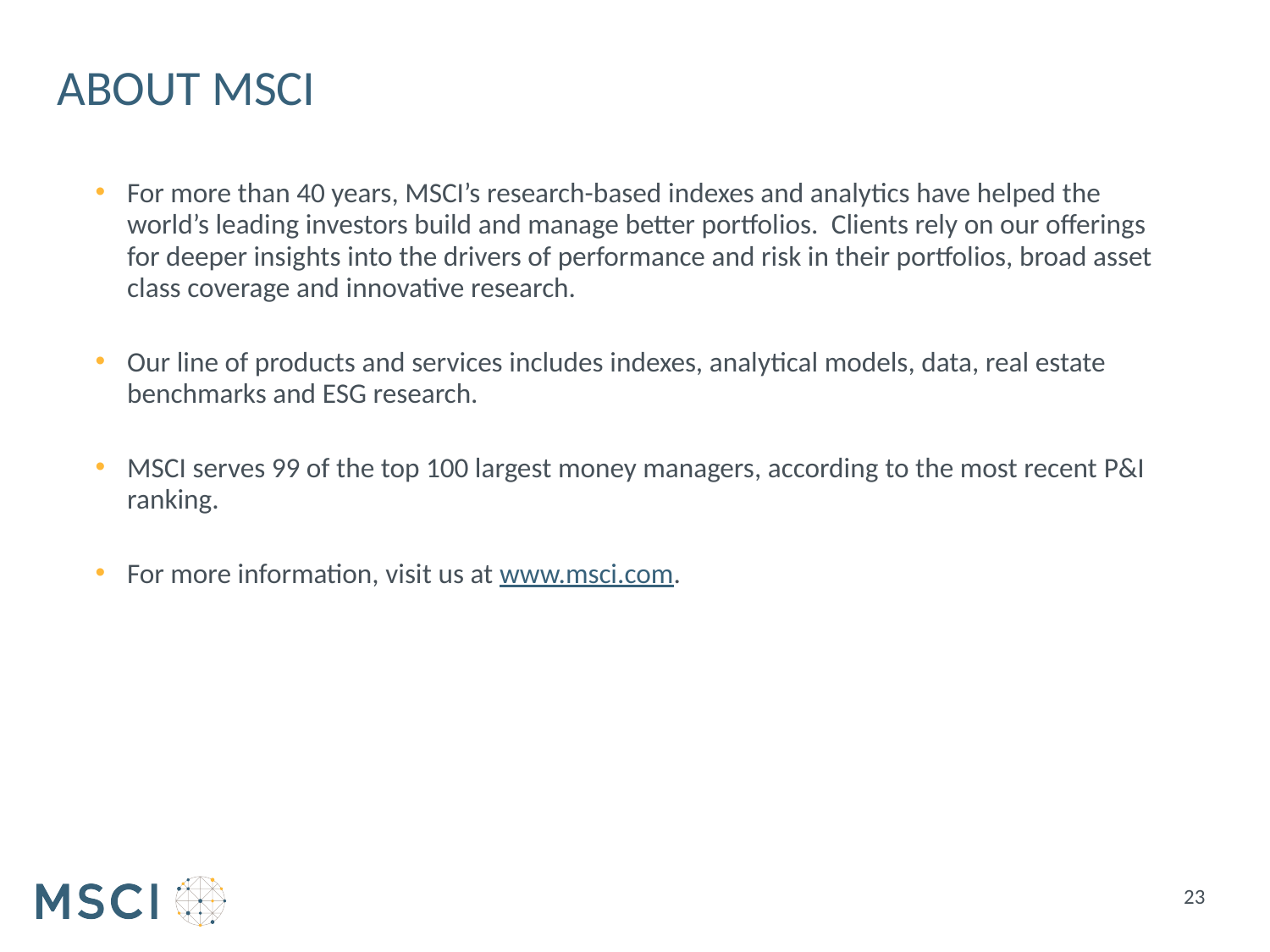

# About MSCI
For more than 40 years, MSCI’s research-based indexes and analytics have helped the world’s leading investors build and manage better portfolios.  Clients rely on our offerings for deeper insights into the drivers of performance and risk in their portfolios, broad asset class coverage and innovative research.
Our line of products and services includes indexes, analytical models, data, real estate benchmarks and ESG research.
MSCI serves 99 of the top 100 largest money managers, according to the most recent P&I ranking.
For more information, visit us at www.msci.com.
23